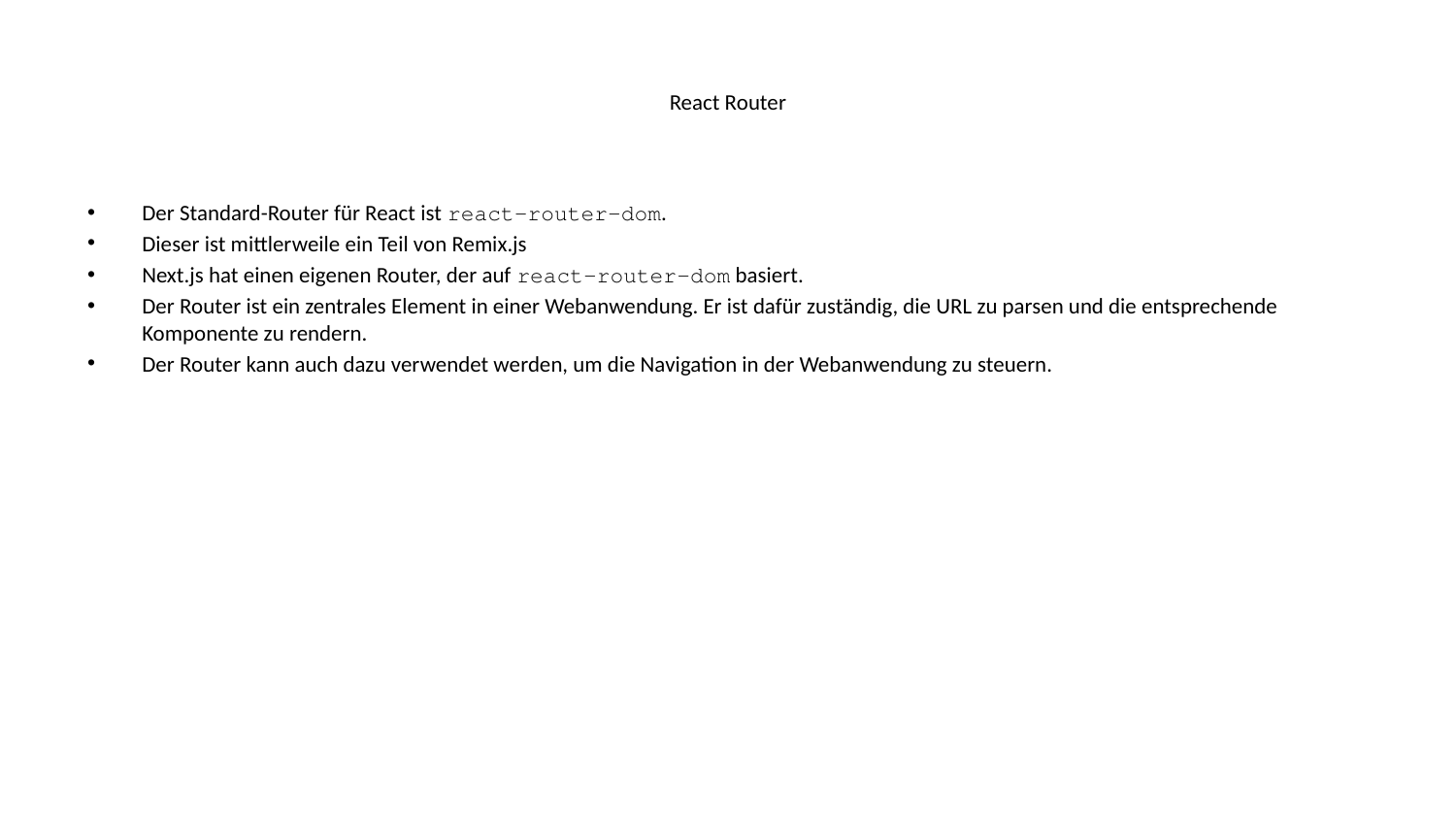

# React Router
Der Standard-Router für React ist react-router-dom.
Dieser ist mittlerweile ein Teil von Remix.js
Next.js hat einen eigenen Router, der auf react-router-dom basiert.
Der Router ist ein zentrales Element in einer Webanwendung. Er ist dafür zuständig, die URL zu parsen und die entsprechende Komponente zu rendern.
Der Router kann auch dazu verwendet werden, um die Navigation in der Webanwendung zu steuern.